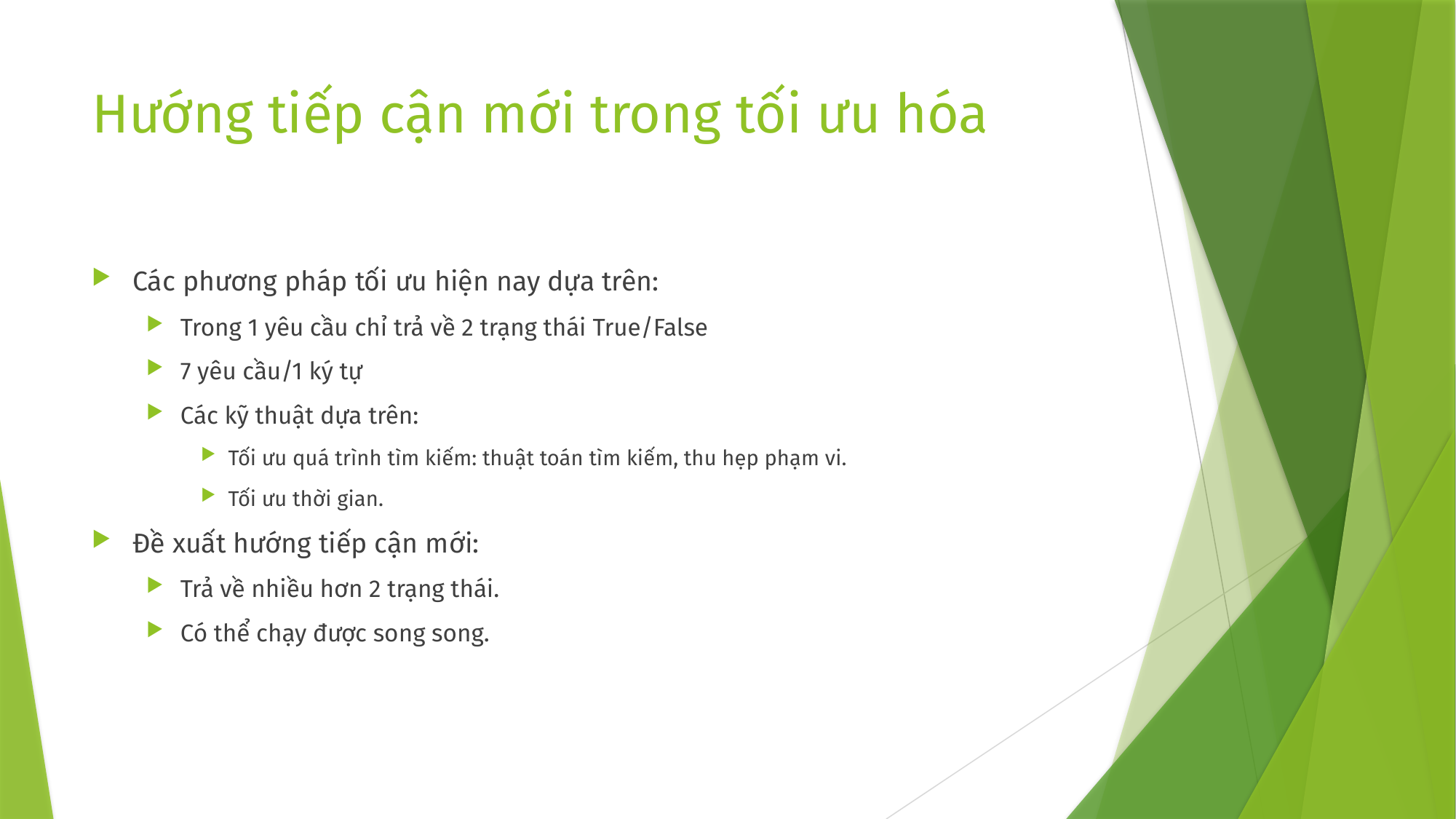

# Hướng tiếp cận mới trong tối ưu hóa
Các phương pháp tối ưu hiện nay dựa trên:
Trong 1 yêu cầu chỉ trả về 2 trạng thái True/False
7 yêu cầu/1 ký tự
Các kỹ thuật dựa trên:
Tối ưu quá trình tìm kiếm: thuật toán tìm kiếm, thu hẹp phạm vi.
Tối ưu thời gian.
Đề xuất hướng tiếp cận mới:
Trả về nhiều hơn 2 trạng thái.
Có thể chạy được song song.